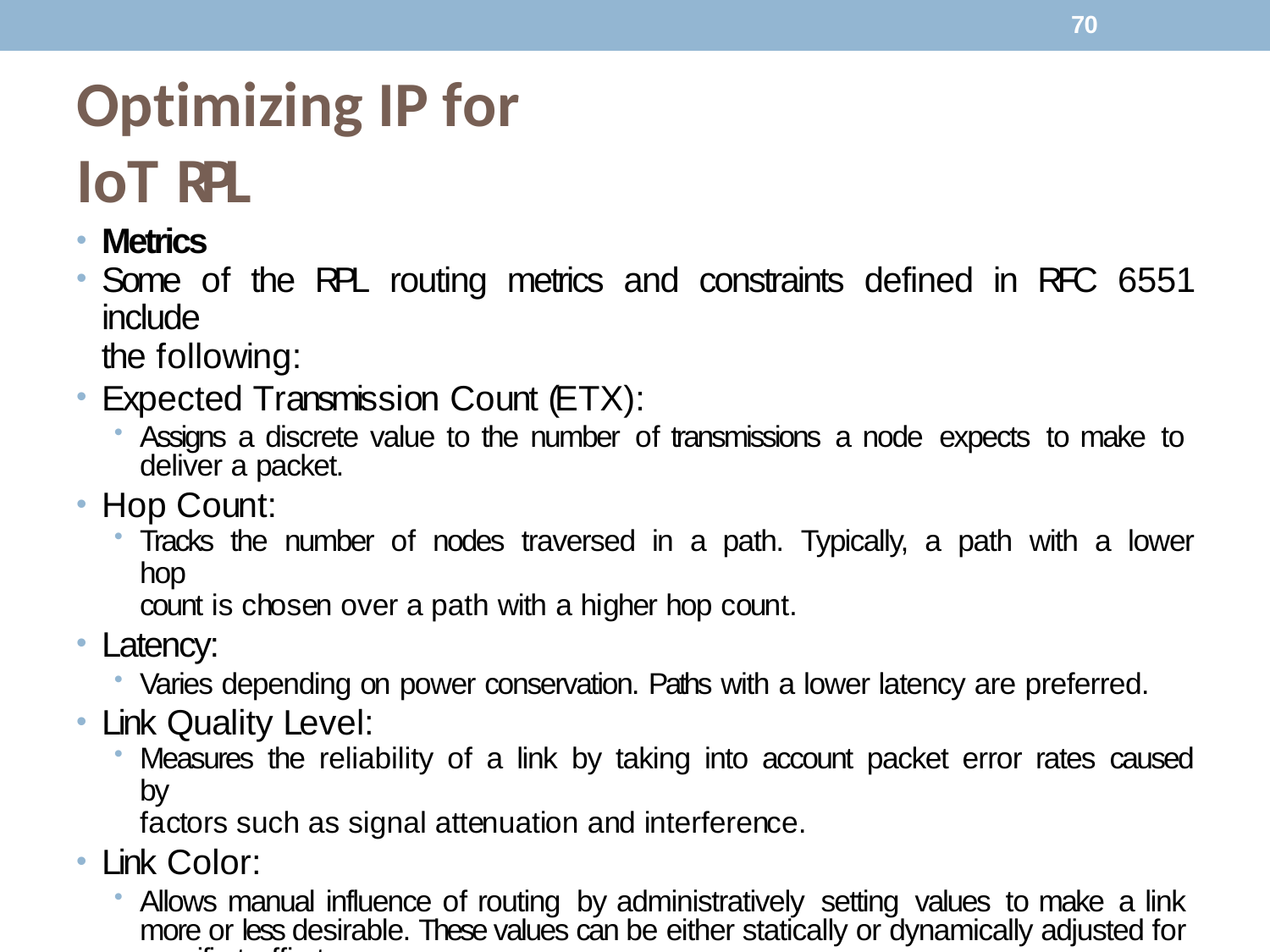

70
# Optimizing IP for IoT  RPL
Metrics
Some of the RPL routing metrics and constraints defined in RFC 6551 include
the following:
Expected Transmission Count (ETX):
Assigns a discrete value to the number of transmissions a node expects to make to  deliver a packet.
Hop Count:
Tracks the number of nodes traversed in a path. Typically, a path with a lower hop
count is chosen over a path with a higher hop count.
Latency:
Varies depending on power conservation. Paths with a lower latency are preferred.
Link Quality Level:
Measures the reliability of a link by taking into account packet error rates caused by
factors such as signal attenuation and interference.
Link Color:
Allows manual influence of routing by administratively setting values to make a link  more or less desirable. These values can be either statically or dynamically adjusted for  specific traffic types.